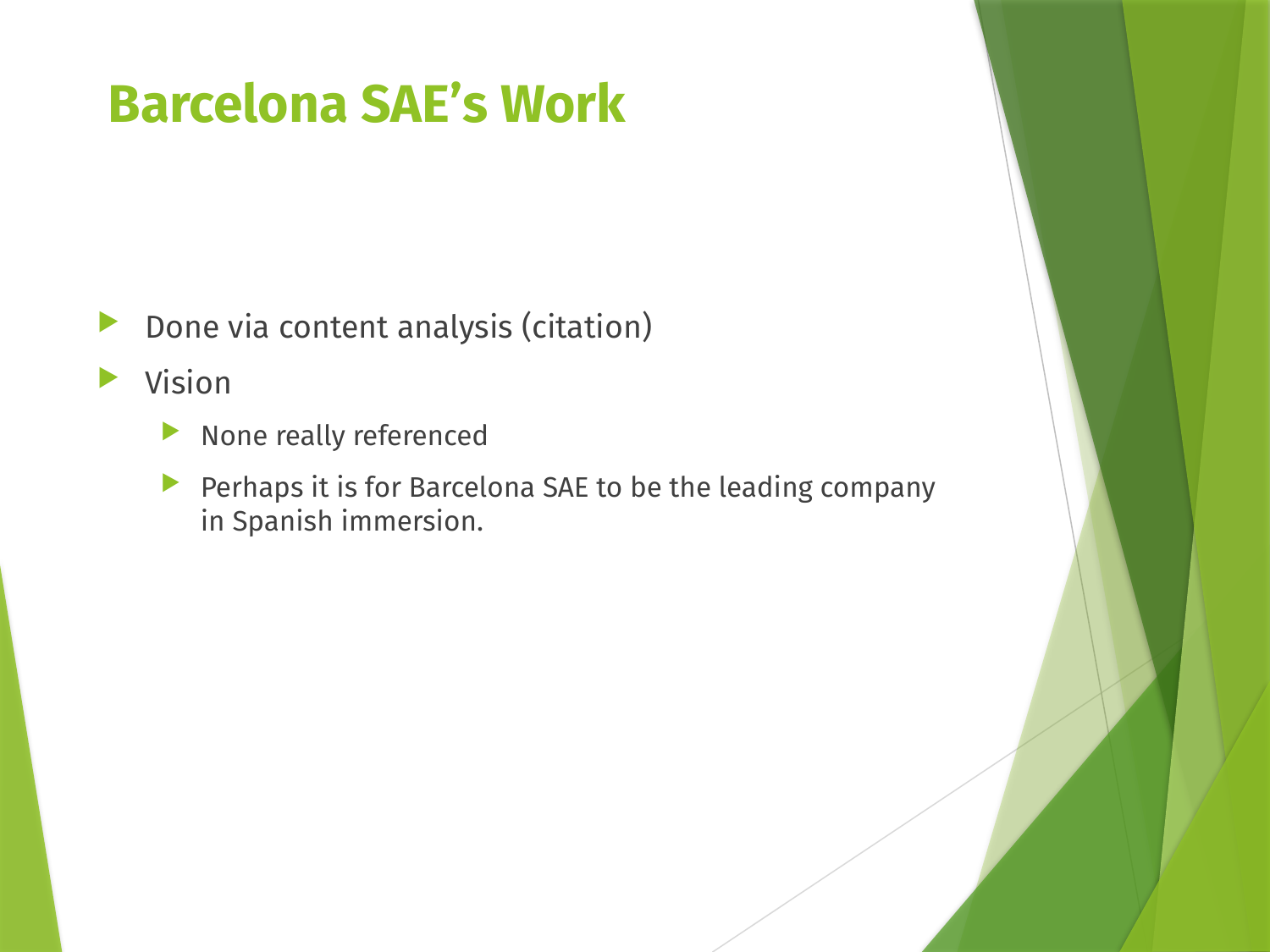

# Barcelona SAE’s Work

Done via content analysis (citation)
Vision
None really referenced
Perhaps it is for Barcelona SAE to be the leading company in Spanish immersion.